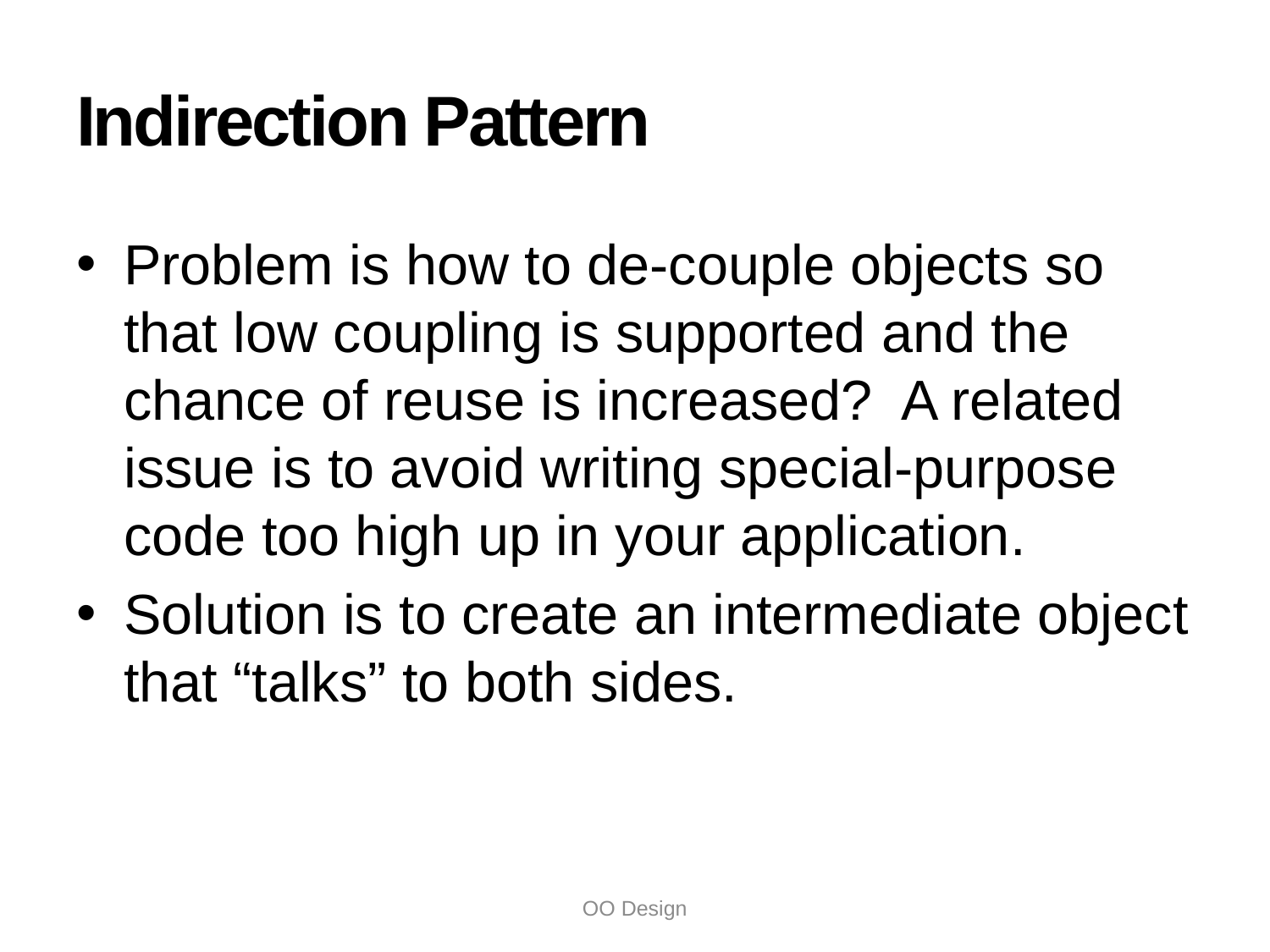

# Indirection Pattern
Problem is how to de-couple objects so that low coupling is supported and the chance of reuse is increased?  A related issue is to avoid writing special-purpose code too high up in your application.
Solution is to create an intermediate object that “talks” to both sides.
OO Design